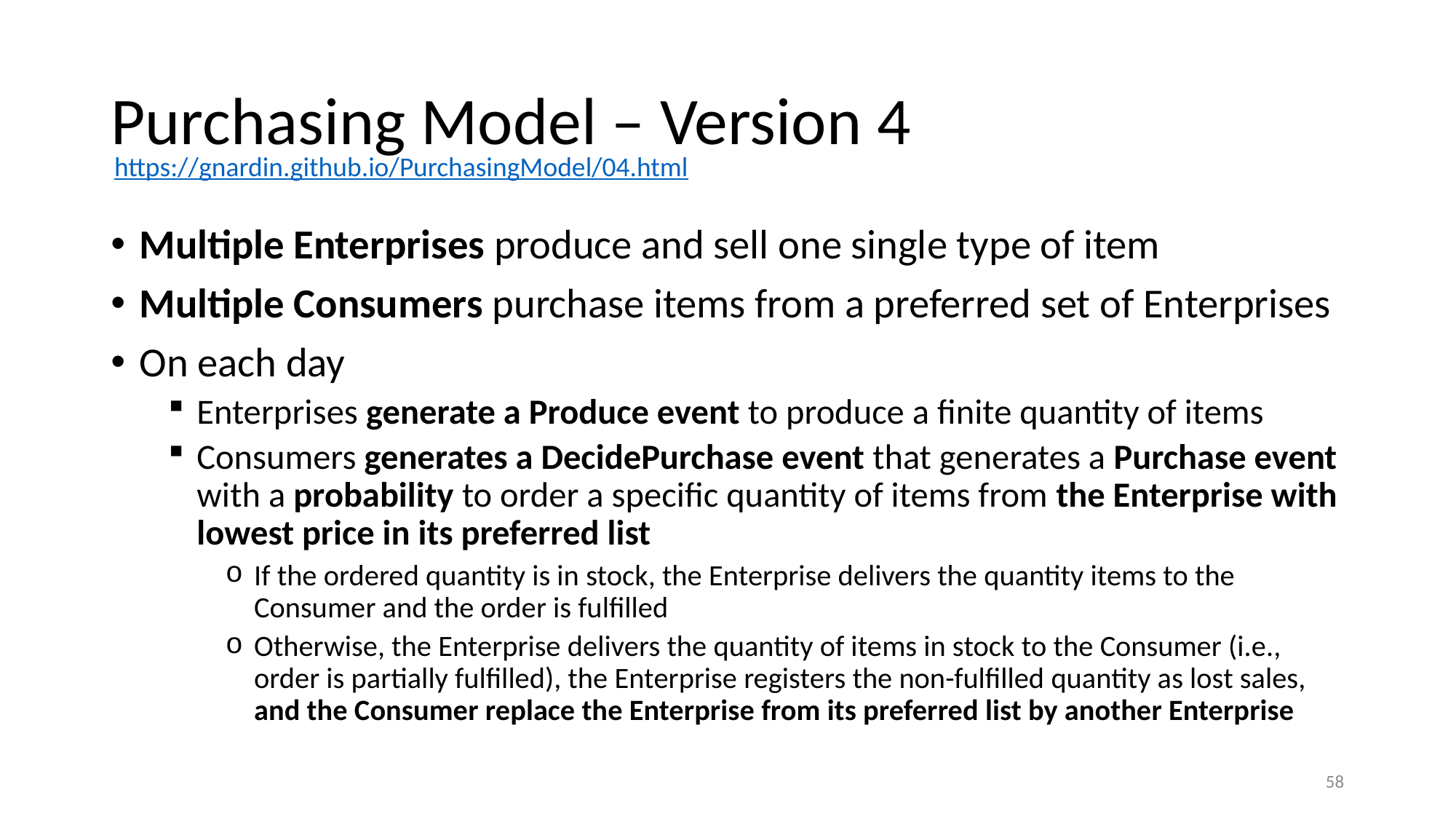

# Purchasing Model – Version 4
https://gnardin.github.io/PurchasingModel/04.html
Multiple Enterprises produce and sell one single type of item
Multiple Consumers purchase items from a preferred set of Enterprises
On each day
Enterprises generate a Produce event to produce a finite quantity of items
Consumers generates a DecidePurchase event that generates a Purchase event with a probability to order a specific quantity of items from the Enterprise with lowest price in its preferred list
If the ordered quantity is in stock, the Enterprise delivers the quantity items to the Consumer and the order is fulfilled
Otherwise, the Enterprise delivers the quantity of items in stock to the Consumer (i.e., order is partially fulfilled), the Enterprise registers the non-fulfilled quantity as lost sales, and the Consumer replace the Enterprise from its preferred list by another Enterprise
58